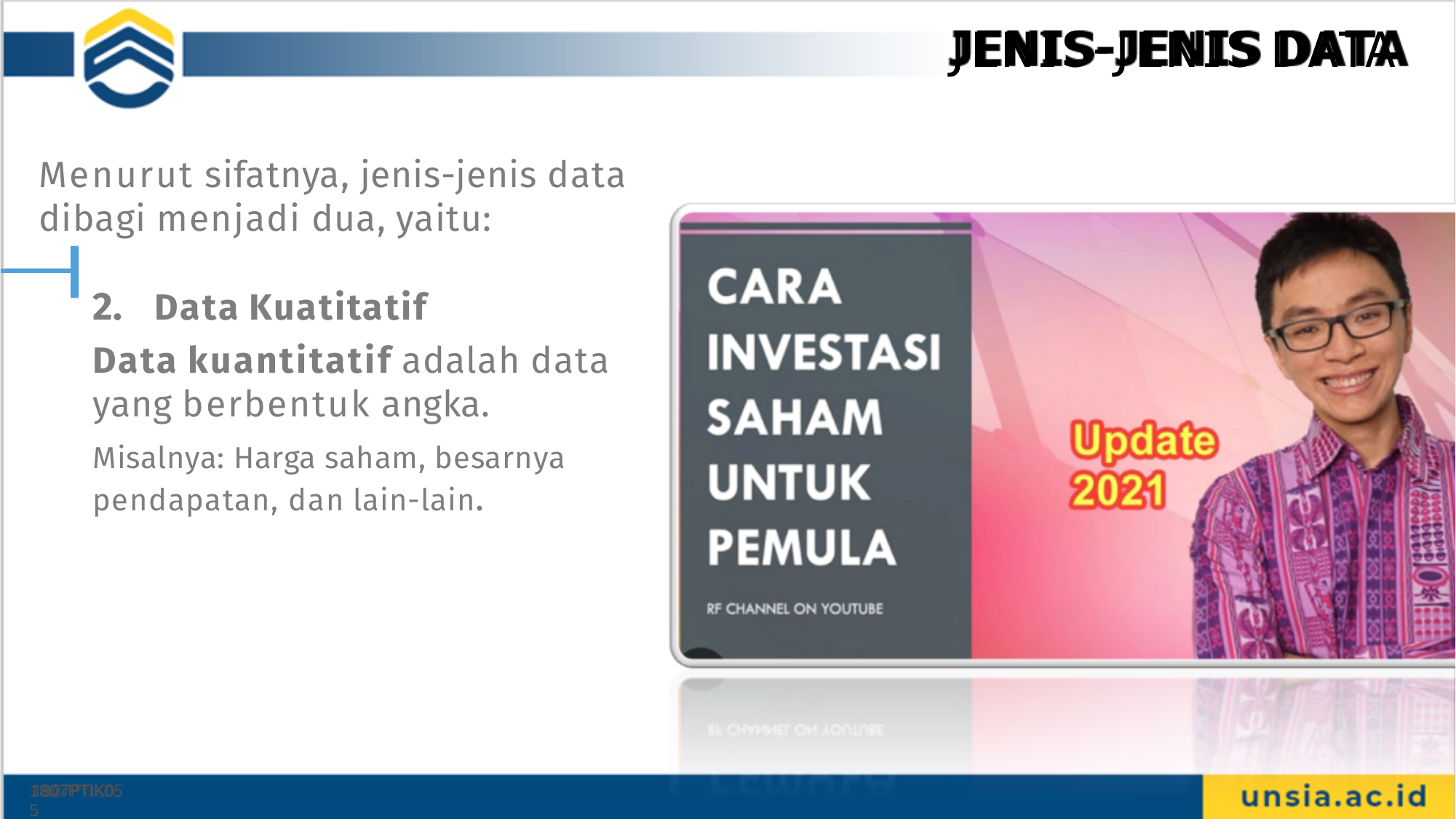

# JENIS-JENIS DATA
8
Menurut sifatnya, jenis-jenis data dibagi menjadi dua, yaitu:

Data Kuatitatif
Data kuantitatif adalah data yang berbentuk angka.
Misalnya: Harga saham, besarnya pendapatan, dan lain-lain.

1807PTIK05